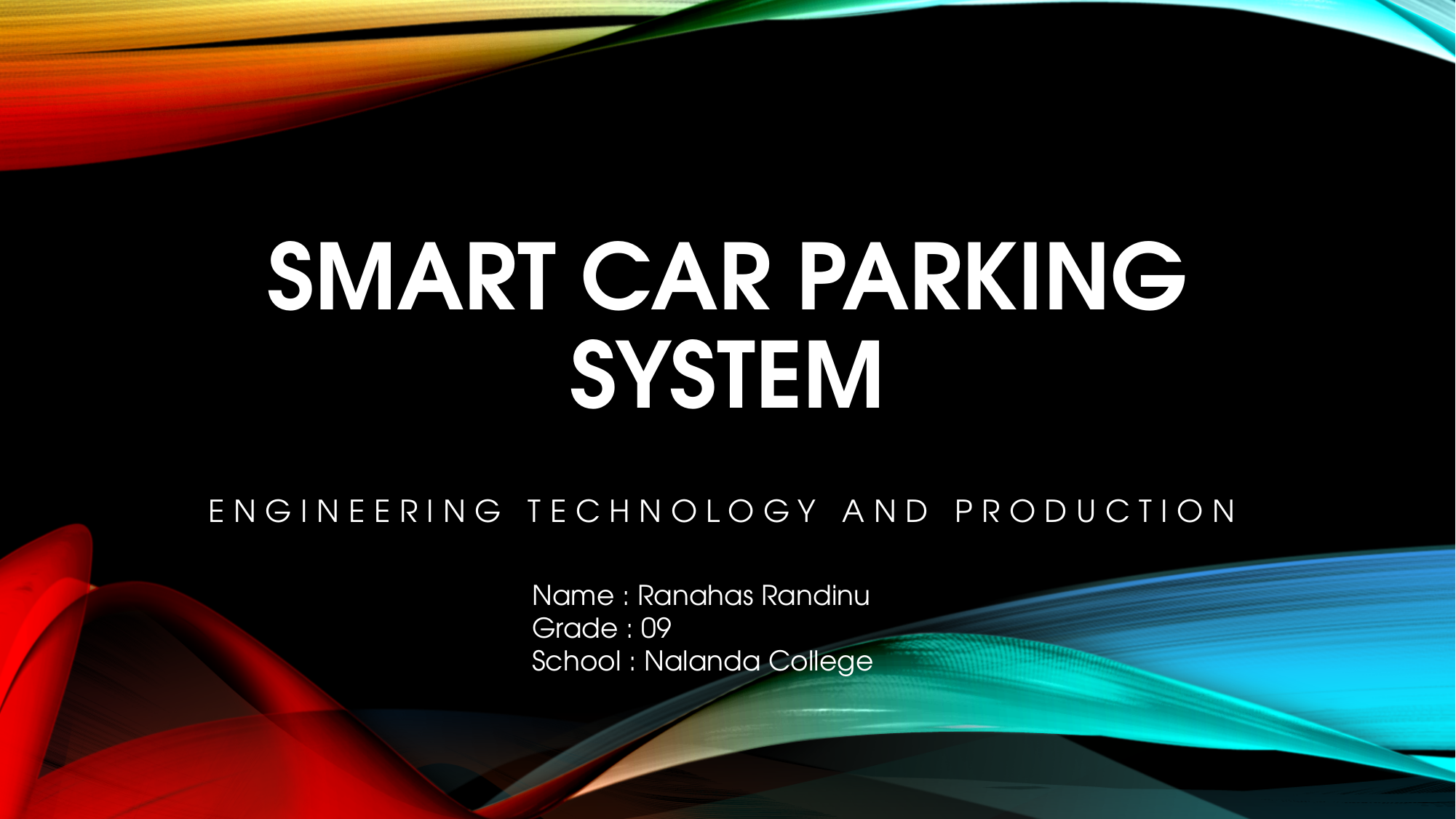

# Smart car parking system
ENGINEERING TECHNOLOGY AND PRODUCTION
Name : Ranahas Randinu
Grade : 09
School : Nalanda College